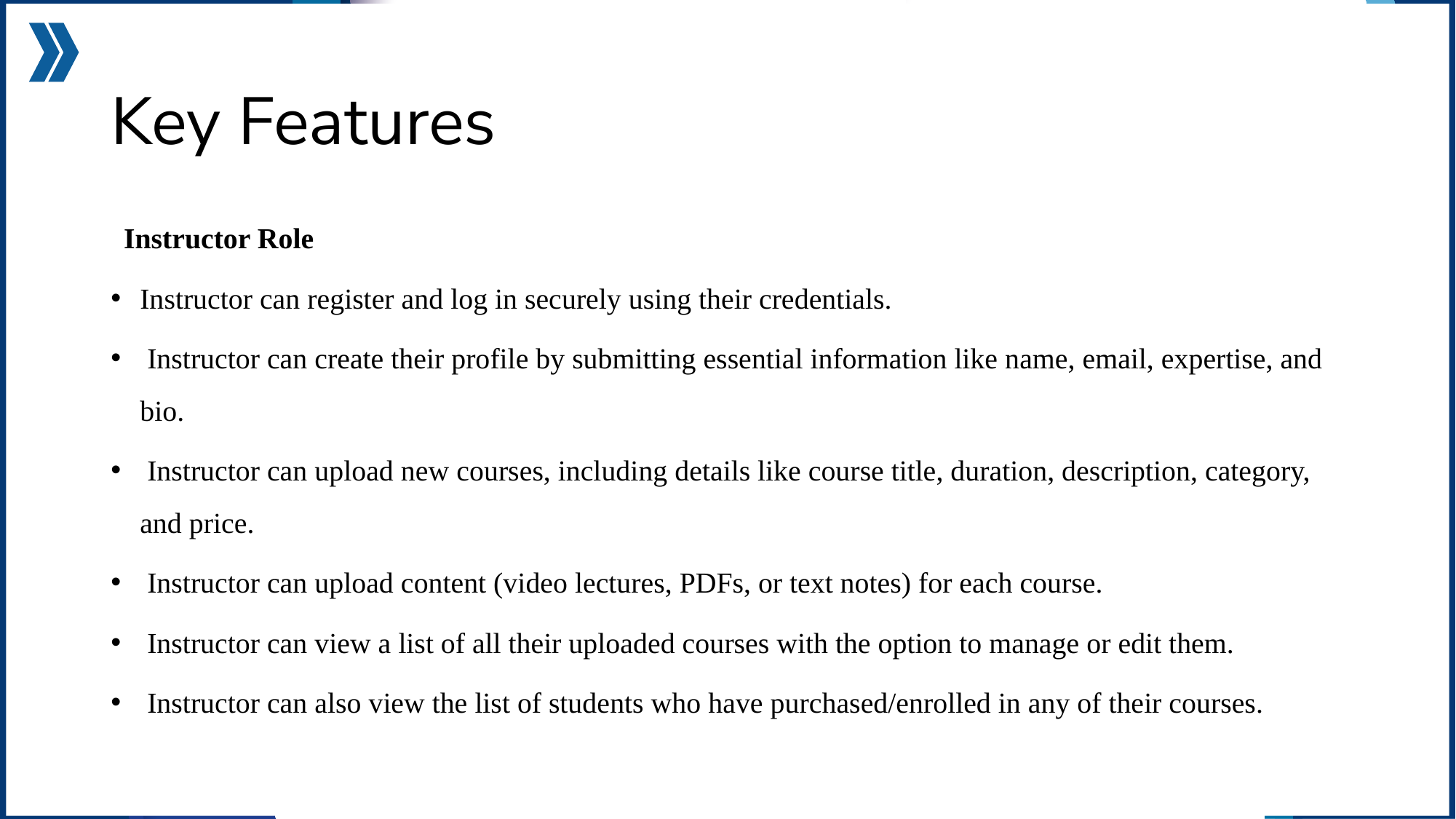

# Key Features
  Instructor Role
Instructor can register and log in securely using their credentials.
 Instructor can create their profile by submitting essential information like name, email, expertise, and bio.
 Instructor can upload new courses, including details like course title, duration, description, category, and price.
 Instructor can upload content (video lectures, PDFs, or text notes) for each course.
 Instructor can view a list of all their uploaded courses with the option to manage or edit them.
 Instructor can also view the list of students who have purchased/enrolled in any of their courses.